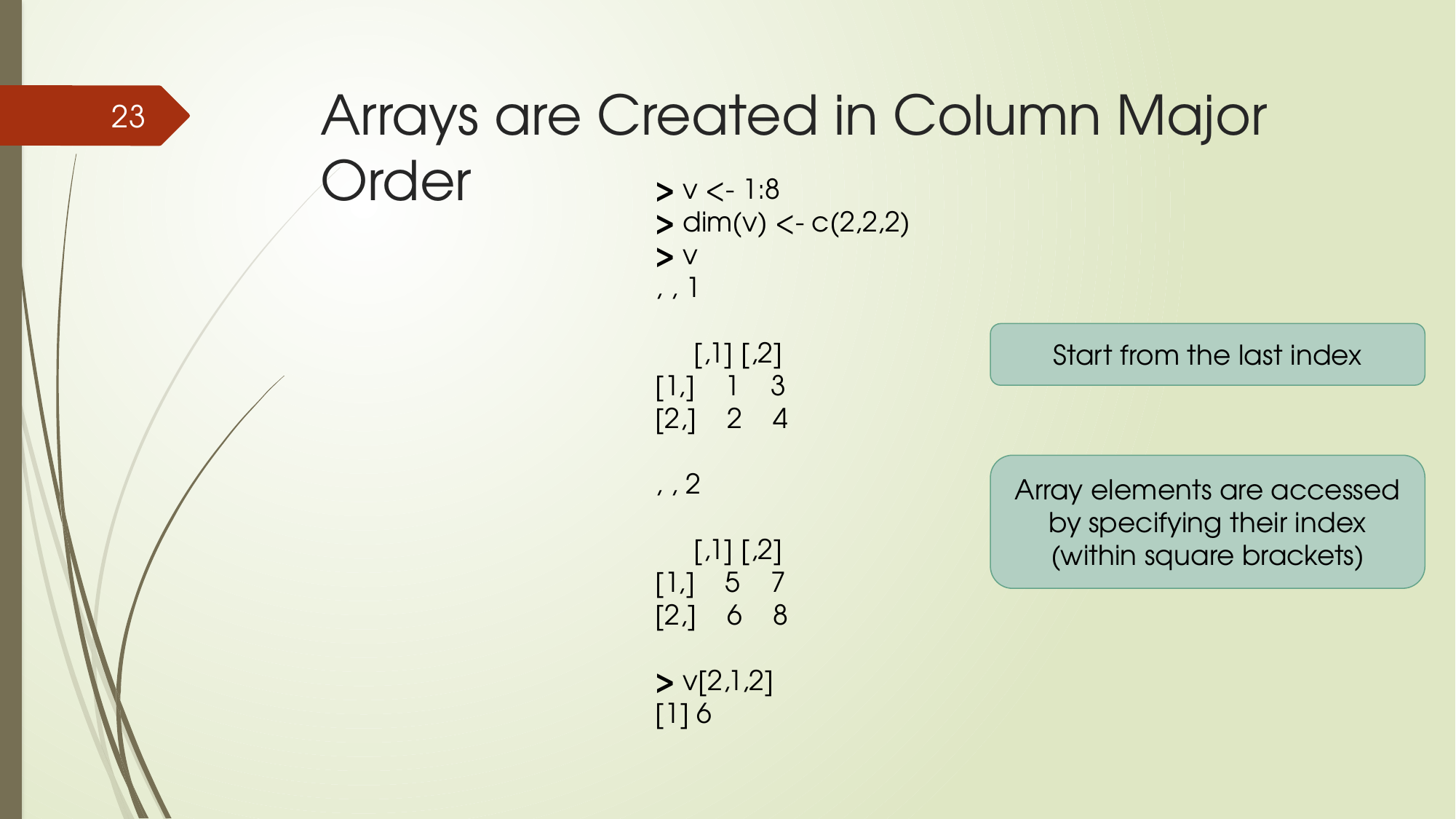

# Arrays are Created in Column Major Order
23
> v <- 1:8
> dim(v) <- c(2,2,2)
> v
, , 1

     [,1] [,2]
[1,]    1    3
[2,]    2    4

, , 2

     [,1] [,2]
[1,]    5    7
[2,]    6    8

> v[2,1,2]
[1] 6

Start from the last index
Array elements are accessed by specifying their index (within square brackets)